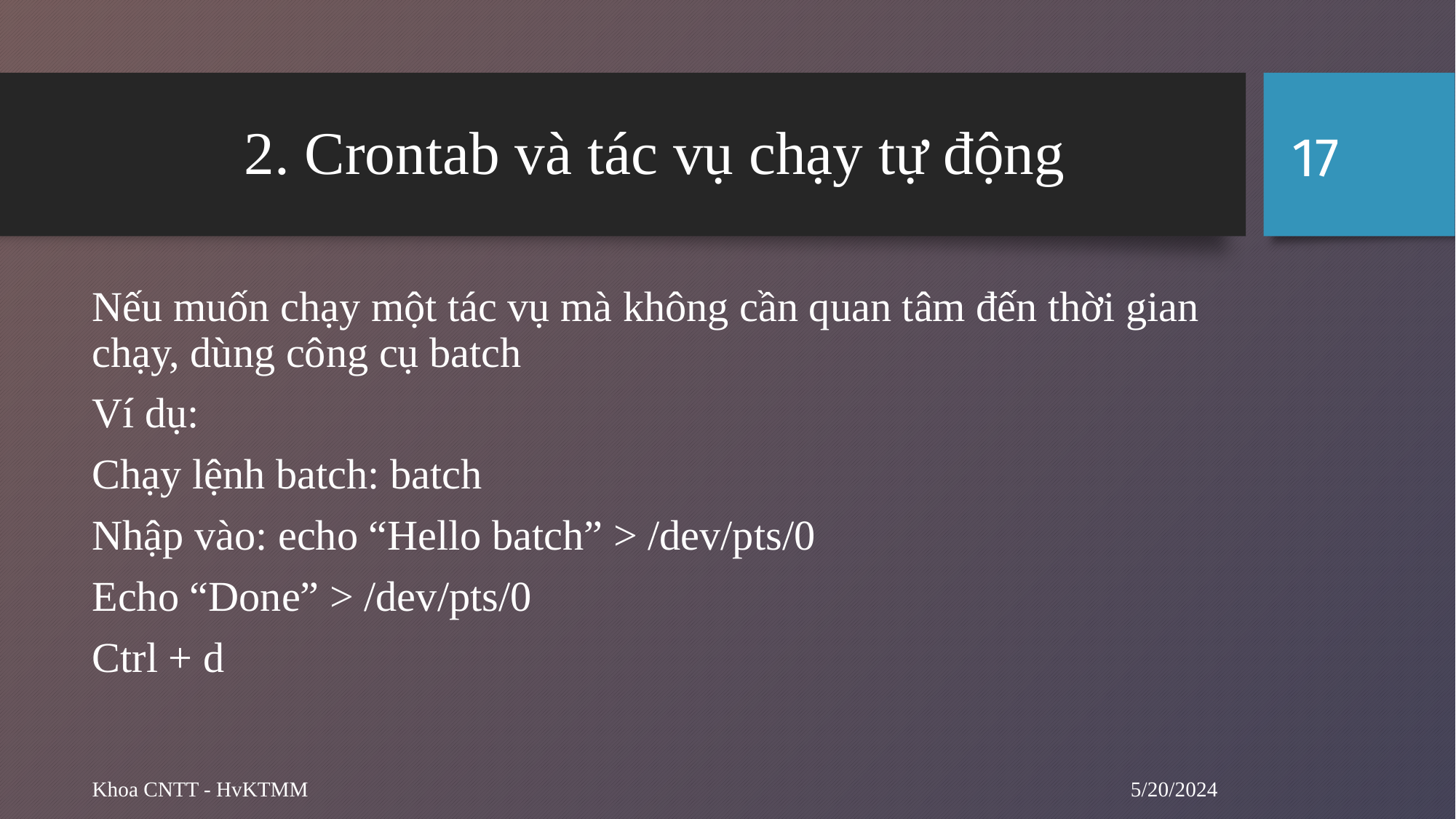

17
# 2. Crontab và tác vụ chạy tự động
Nếu muốn chạy một tác vụ mà không cần quan tâm đến thời gian chạy, dùng công cụ batch
Ví dụ:
Chạy lệnh batch: batch
Nhập vào: echo “Hello batch” > /dev/pts/0
Echo “Done” > /dev/pts/0
Ctrl + d
5/20/2024
Khoa CNTT - HvKTMM